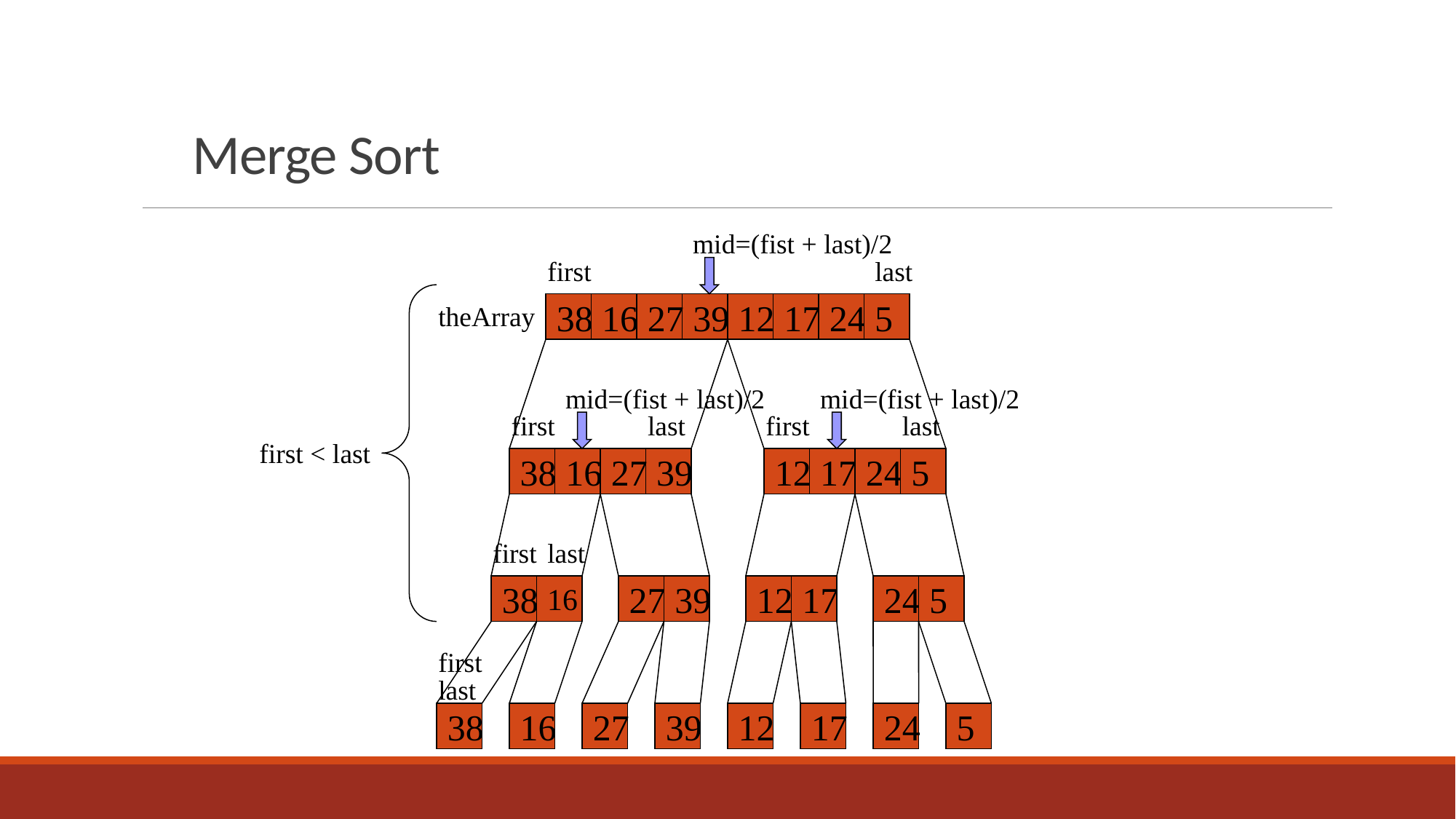

# Merge Sort
mid=(fist + last)/2
first
last

38
16
27
39
12
17
24
5
theArray

mid=(fist + last)/2
mid=(fist + last)/2
first
last
first
last

first < last
38
16
27
39
12
17
24
5

first
last
38
16
27
39
12
17
24
5

first
last
38
16
27
39
12
17
24
5